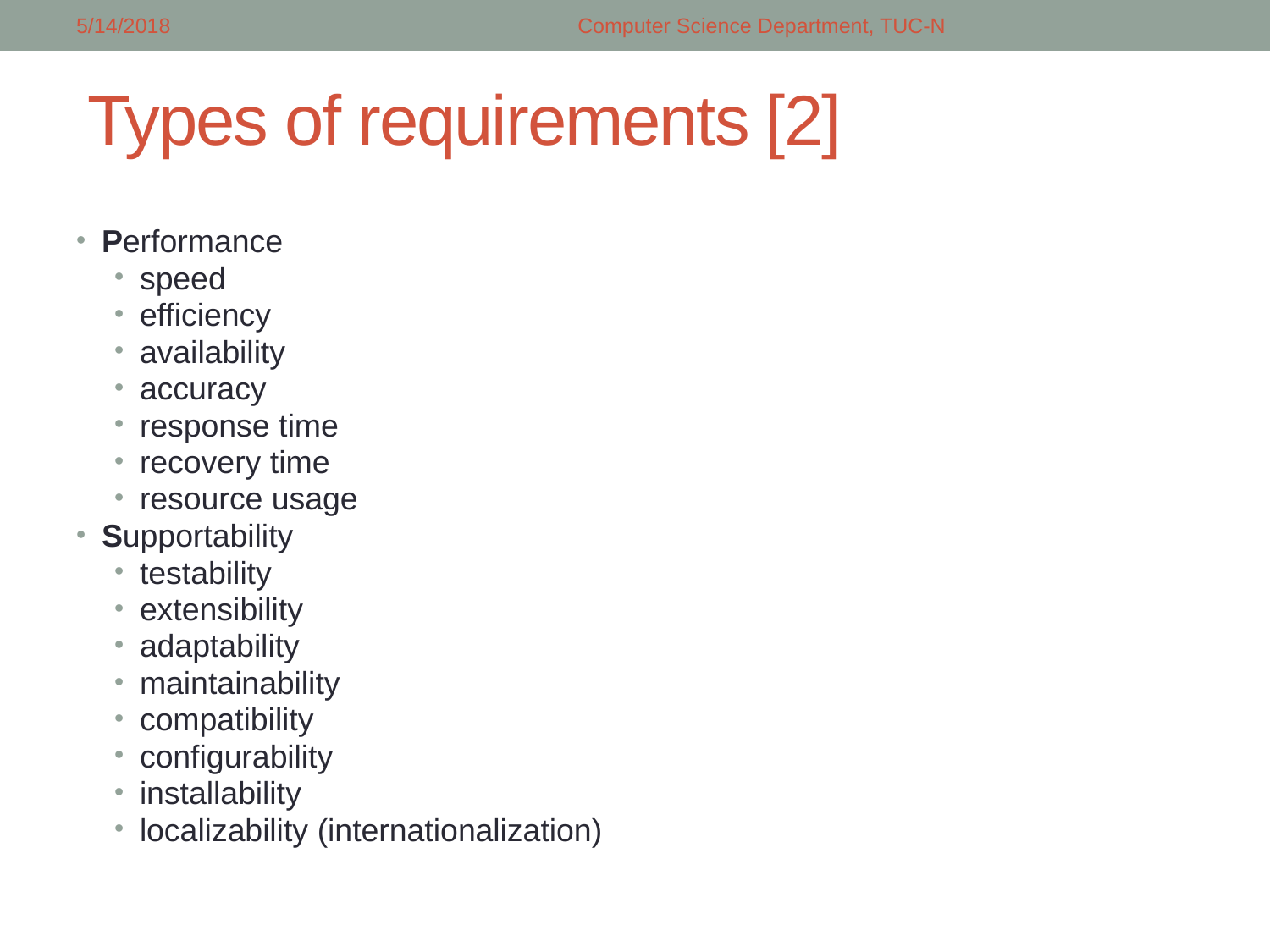

5/14/2018
Computer Science Department, TUC-N
# Types of requirements [2]
Performance
speed
efficiency
availability
accuracy
response time
recovery time
resource usage
Supportability
testability
extensibility
adaptability
maintainability
compatibility
configurability
installability
localizability (internationalization)